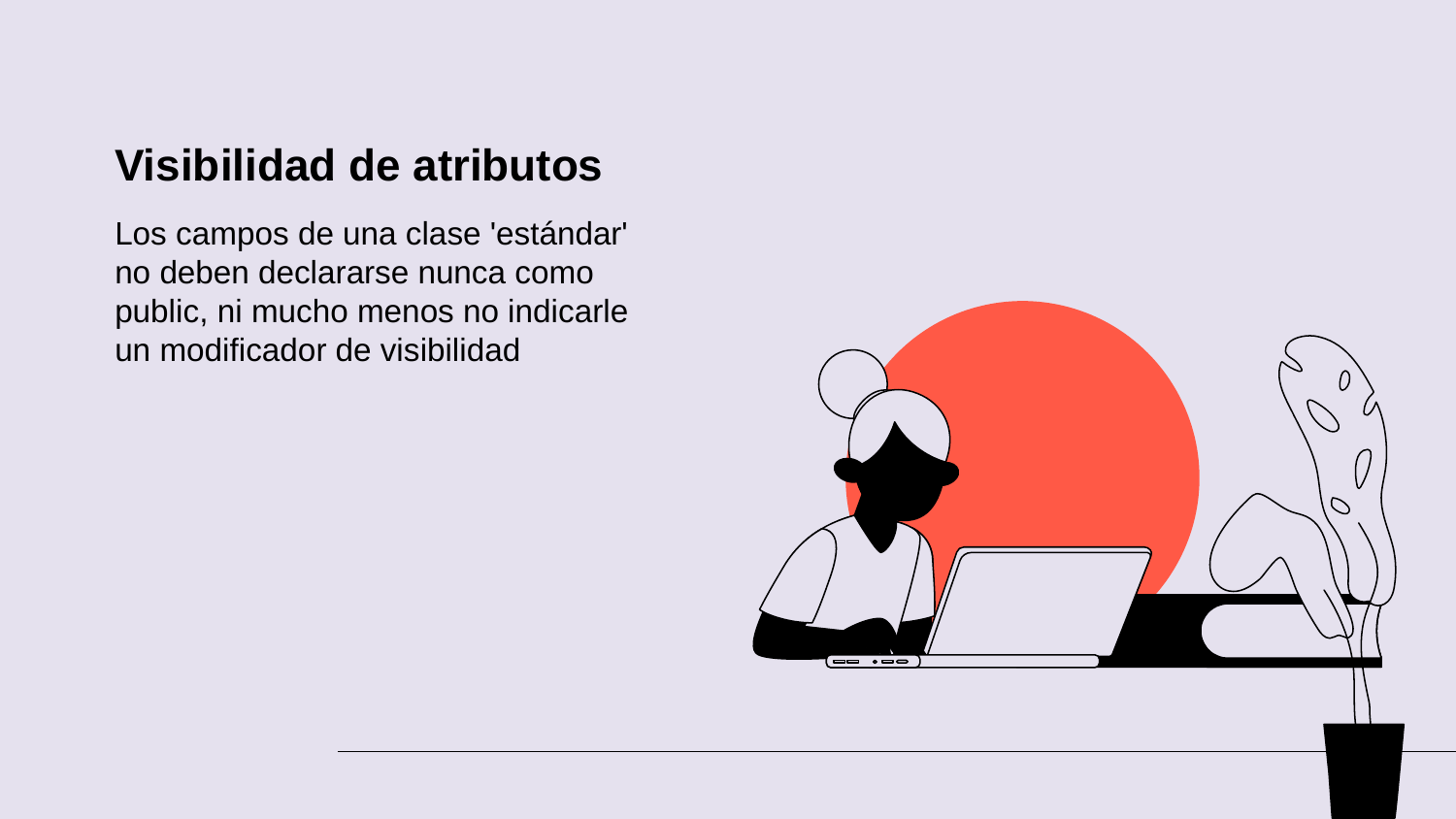

Visibilidad de atributos
Los campos de una clase 'estándar' no deben declararse nunca como public, ni mucho menos no indicarle un modificador de visibilidad